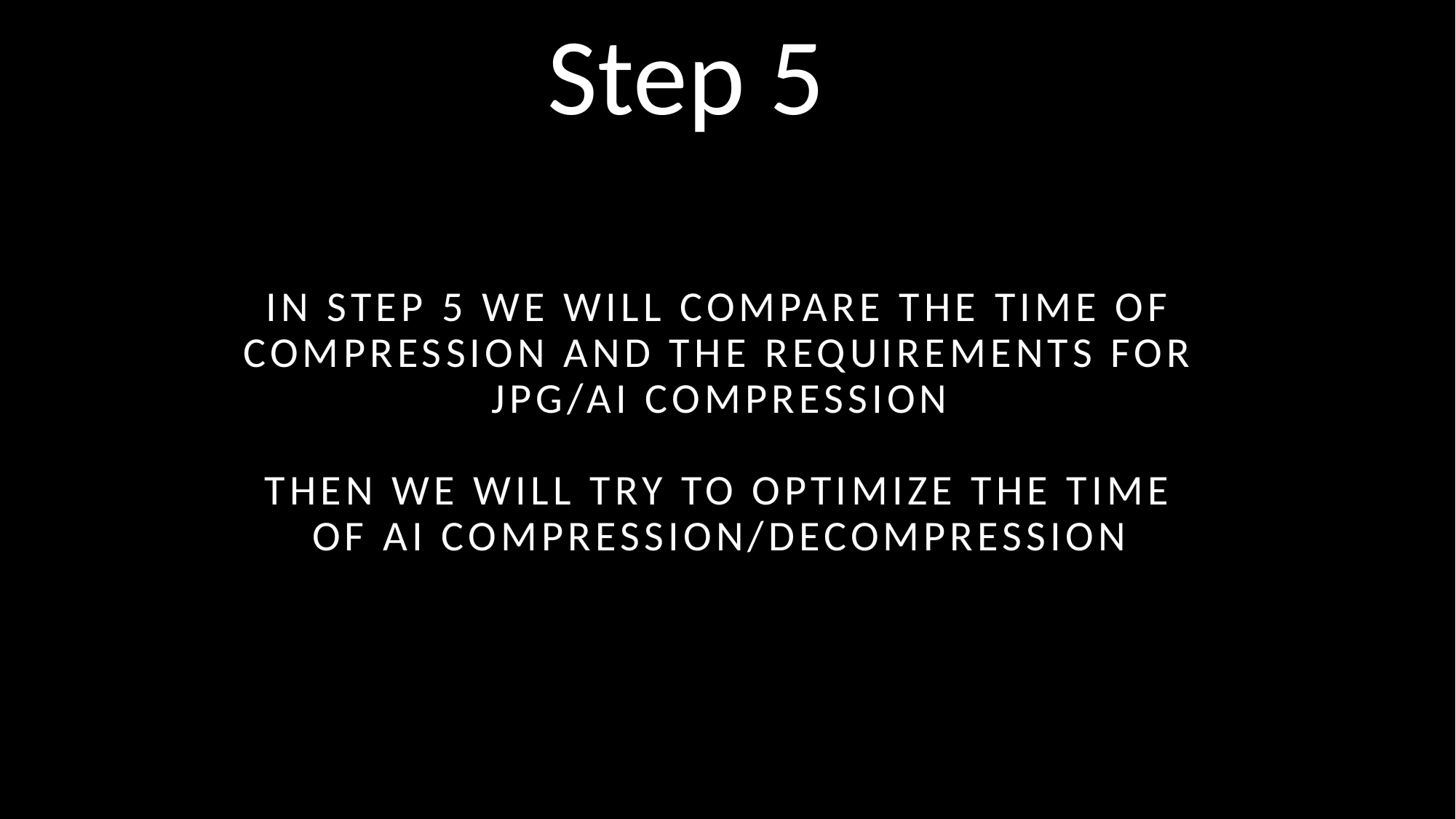

Step 5
In step 5 we will compare the time of compression and the requirements for jpg/ai compression

Then we will try to optimize the time of ai compression/decompression